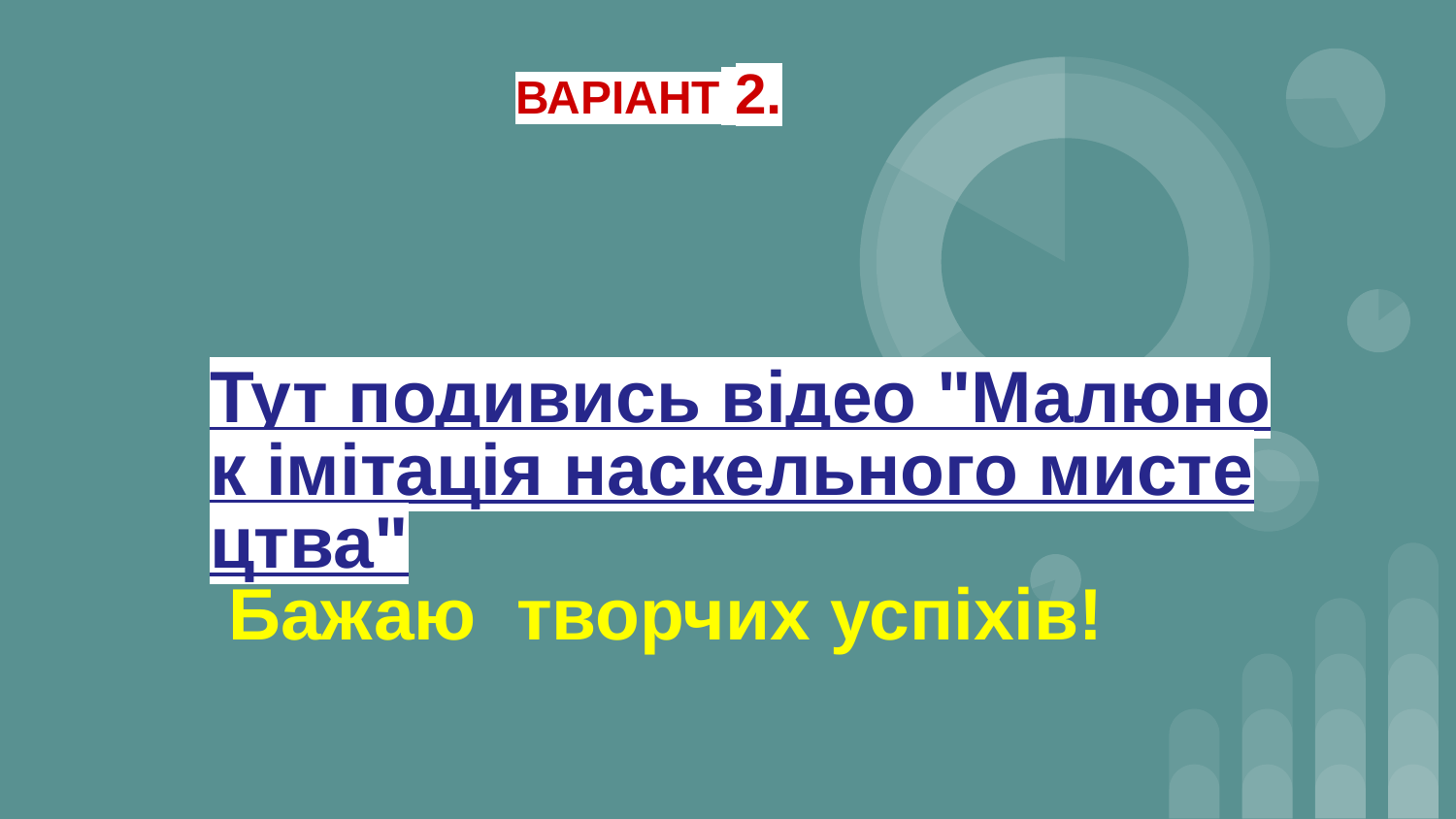

ВАРІАНТ 2.
# Тут подивись відео "Малюнок імітація наскельного мистецтва"
Бажаю  творчих успіхів!